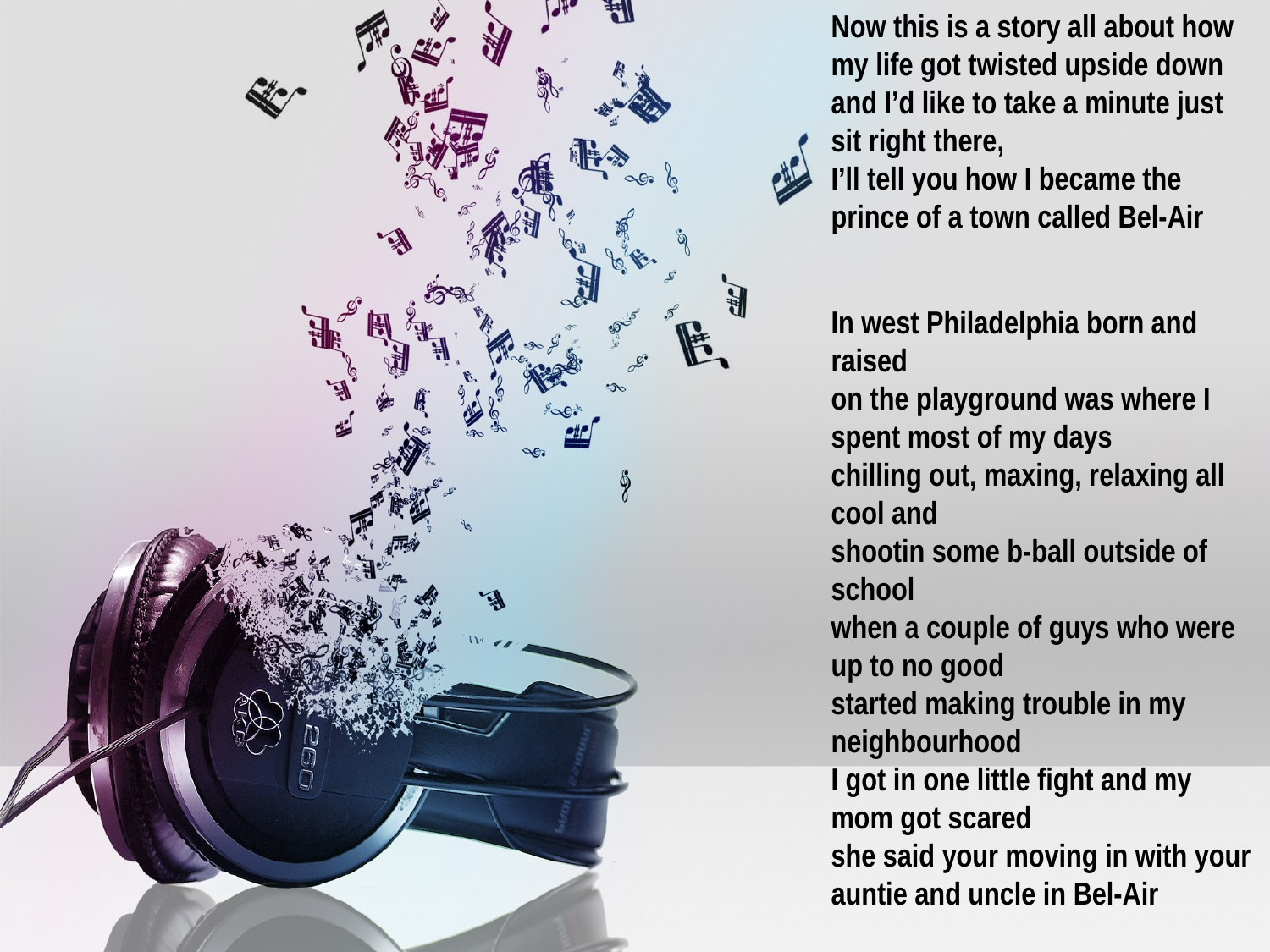

Now this is a story all about how my life got twisted upside down
and I’d like to take a minute just sit right there,
I’ll tell you how I became the prince of a town called Bel-Air
In west Philadelphia born and raised
on the playground was where I spent most of my days
chilling out, maxing, relaxing all cool and
shootin some b-ball outside of school
when a couple of guys who were up to no good
started making trouble in my neighbourhood
I got in one little fight and my mom got scared
she said your moving in with your auntie and uncle in Bel-Air